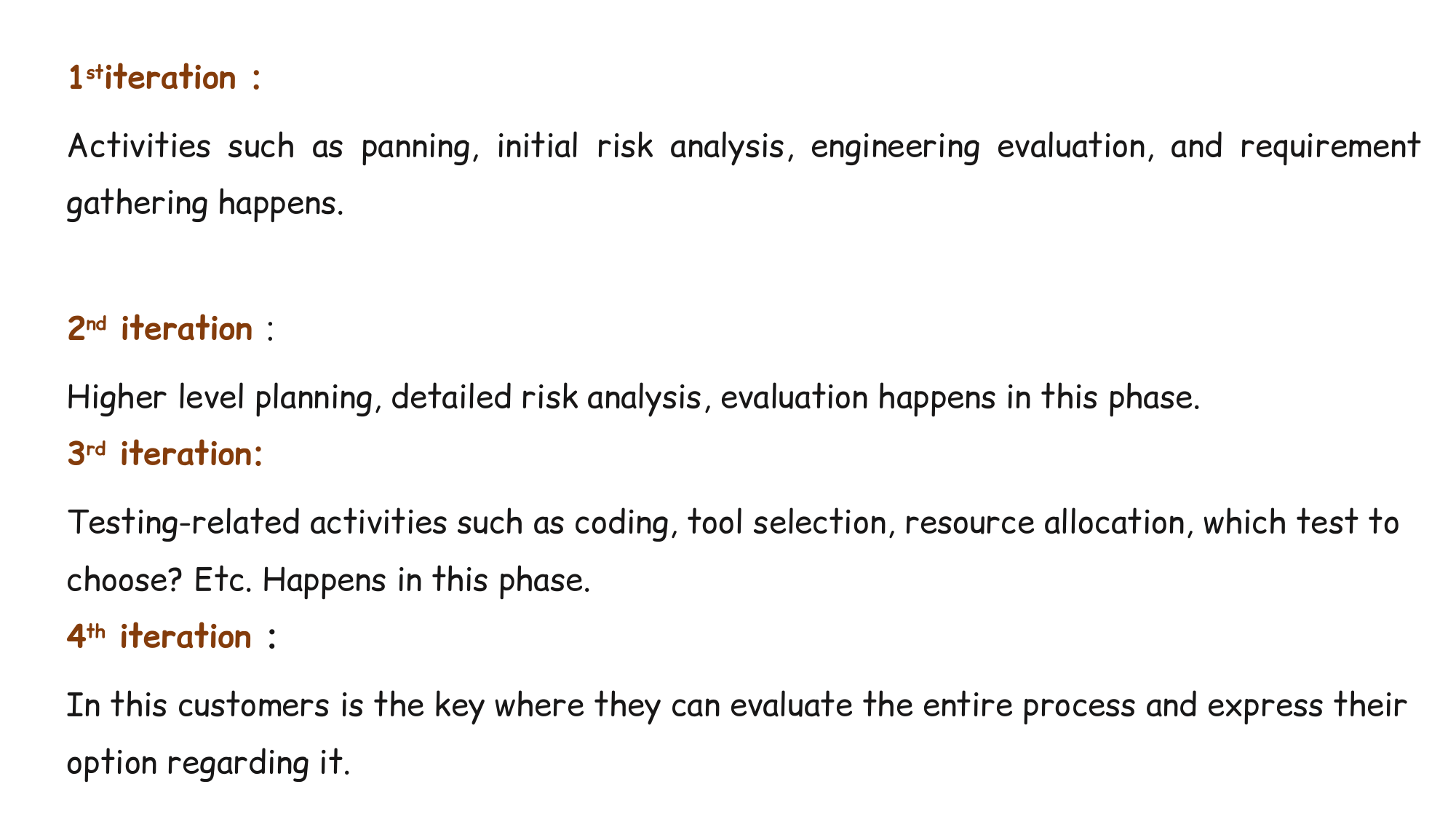

1stiteration :
Activities such as panning, initial risk analysis, engineering evaluation, and requirement gathering happens.
2nd iteration :
Higher level planning, detailed risk analysis, evaluation happens in this phase.
3rd iteration:
Testing-related activities such as coding, tool selection, resource allocation, which test to choose? Etc. Happens in this phase.
4th iteration :
In this customers is the key where they can evaluate the entire process and express their option regarding it.